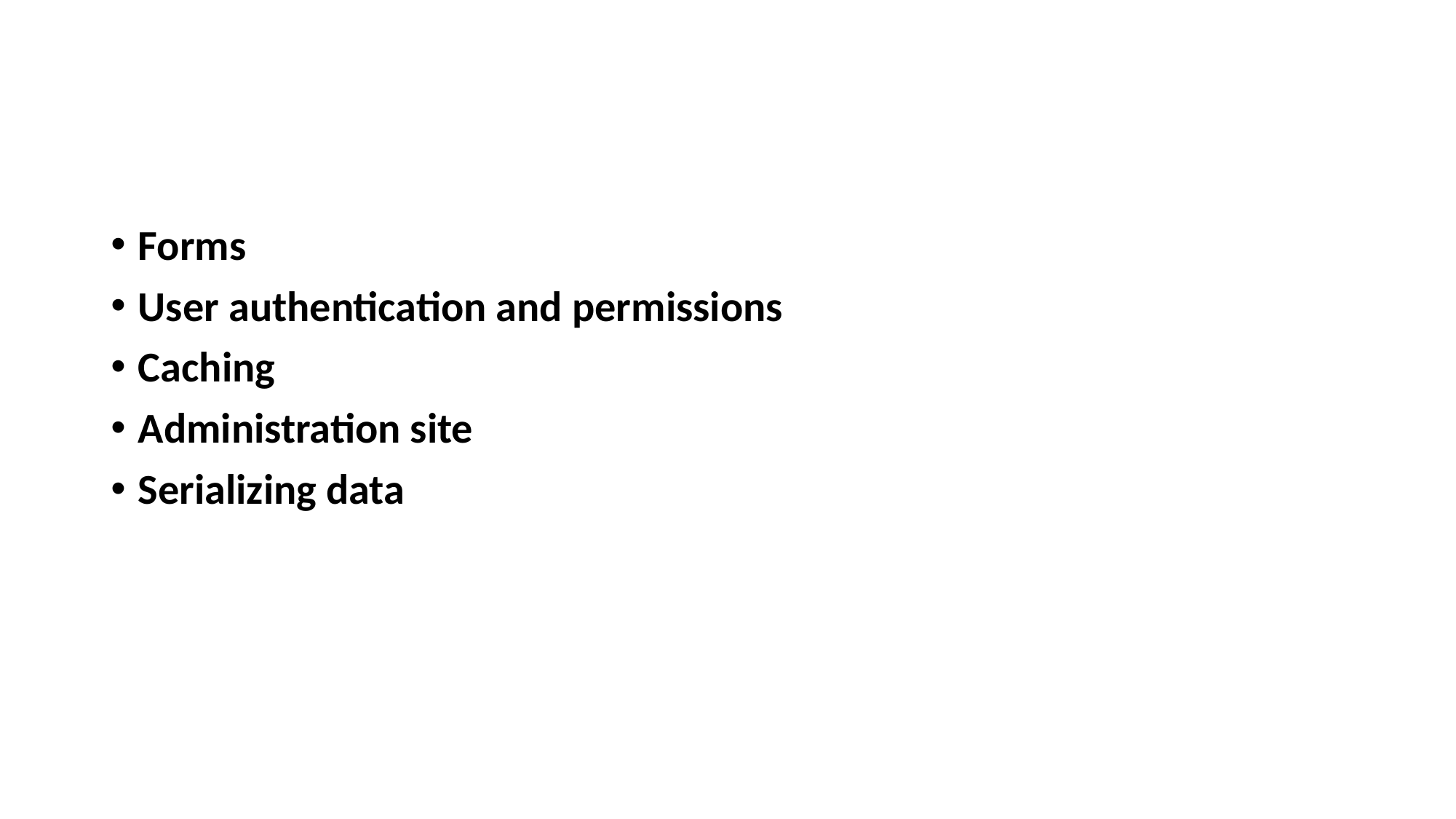

#
Forms
User authentication and permissions
Caching
Administration site
Serializing data